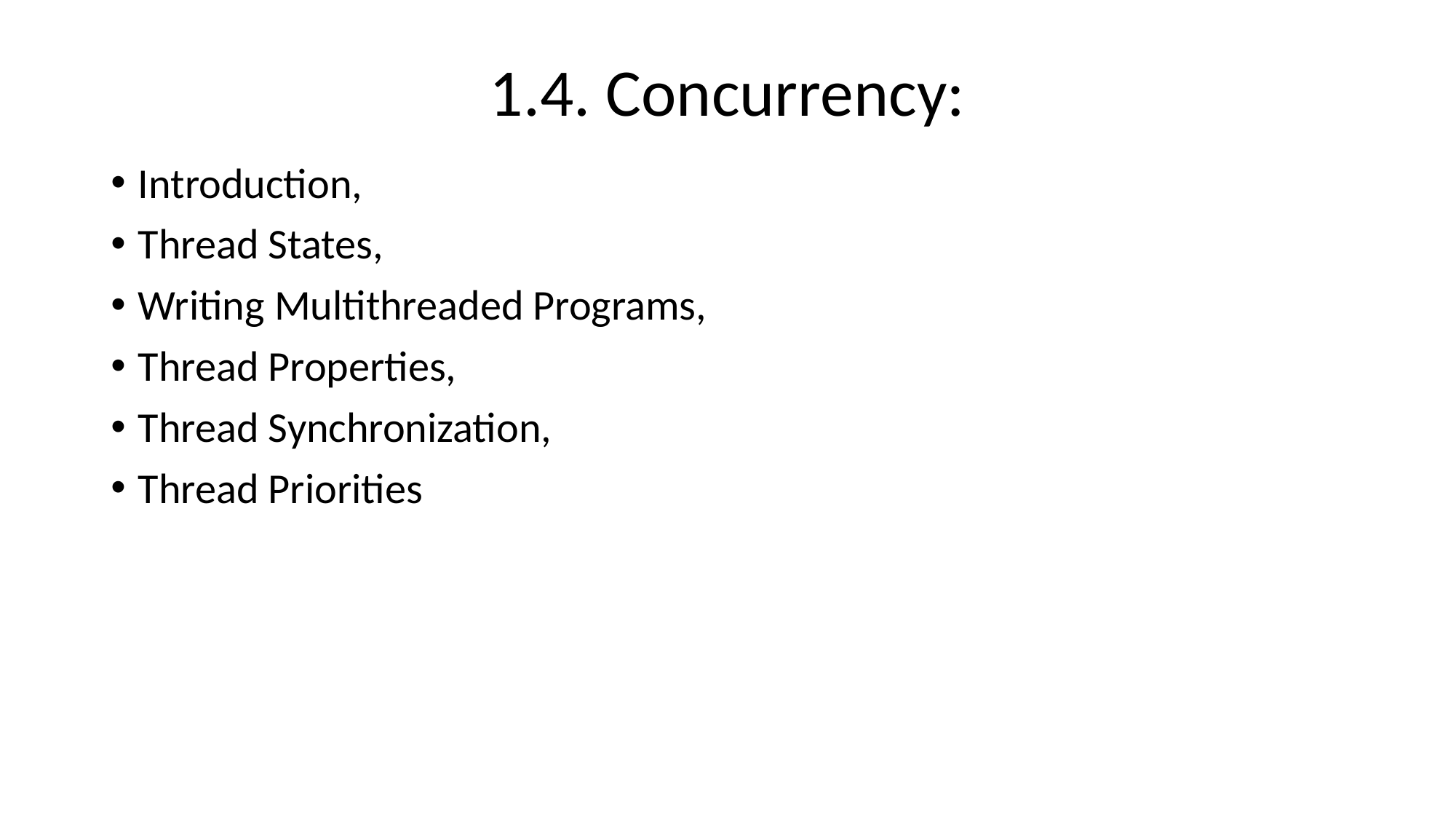

# 1.4. Concurrency:
Introduction,
Thread States,
Writing Multithreaded Programs,
Thread Properties,
Thread Synchronization,
Thread Priorities